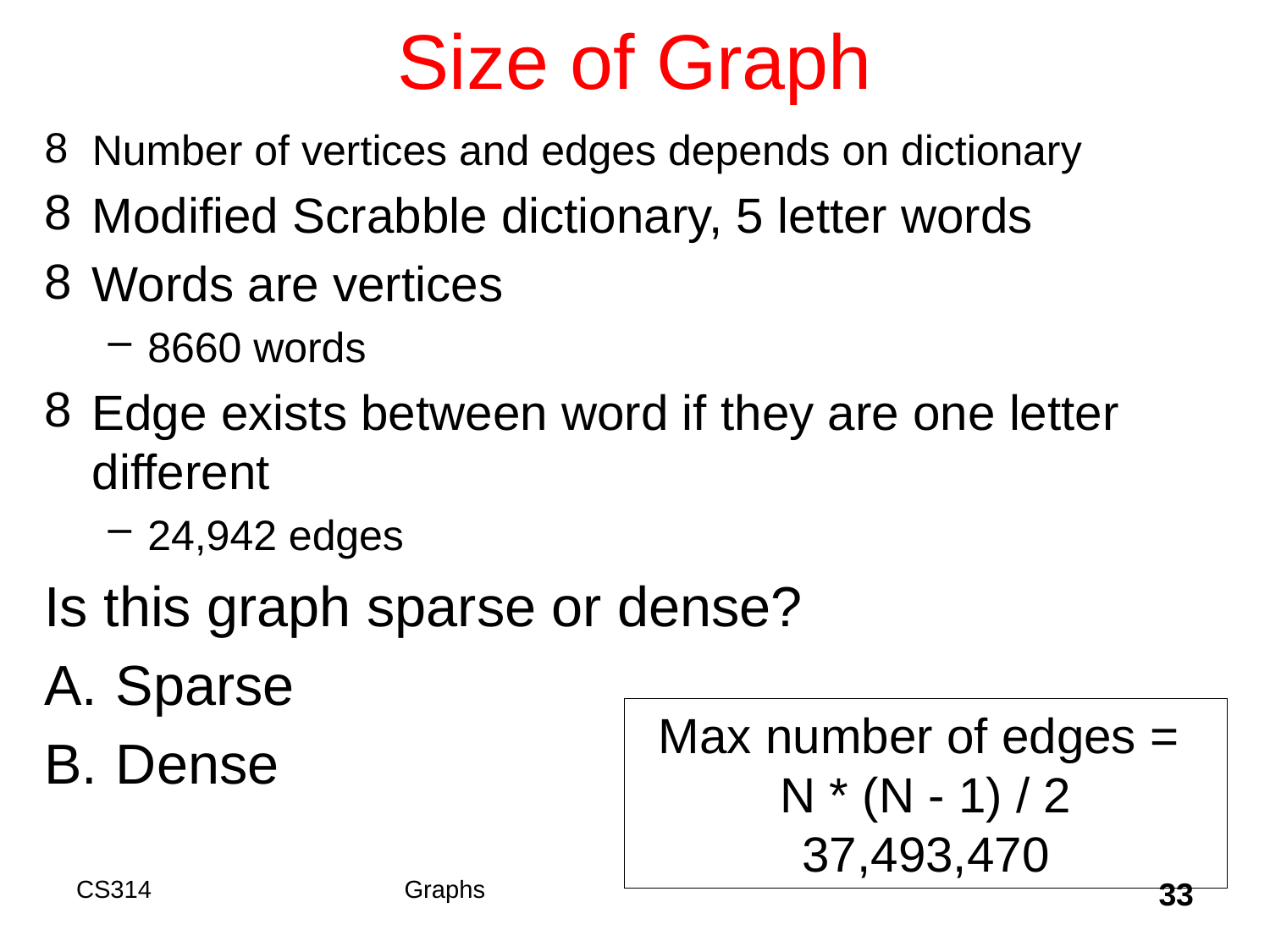

# Size of Graph
Number of vertices and edges depends on dictionary
Modified Scrabble dictionary, 5 letter words
Words are vertices
8660 words
Edge exists between word if they are one letter different
24,942 edges
Is this graph sparse or dense?
Sparse
Dense

Max number of edges =
N * (N - 1) / 2
37,493,470
CS314
Graphs
33